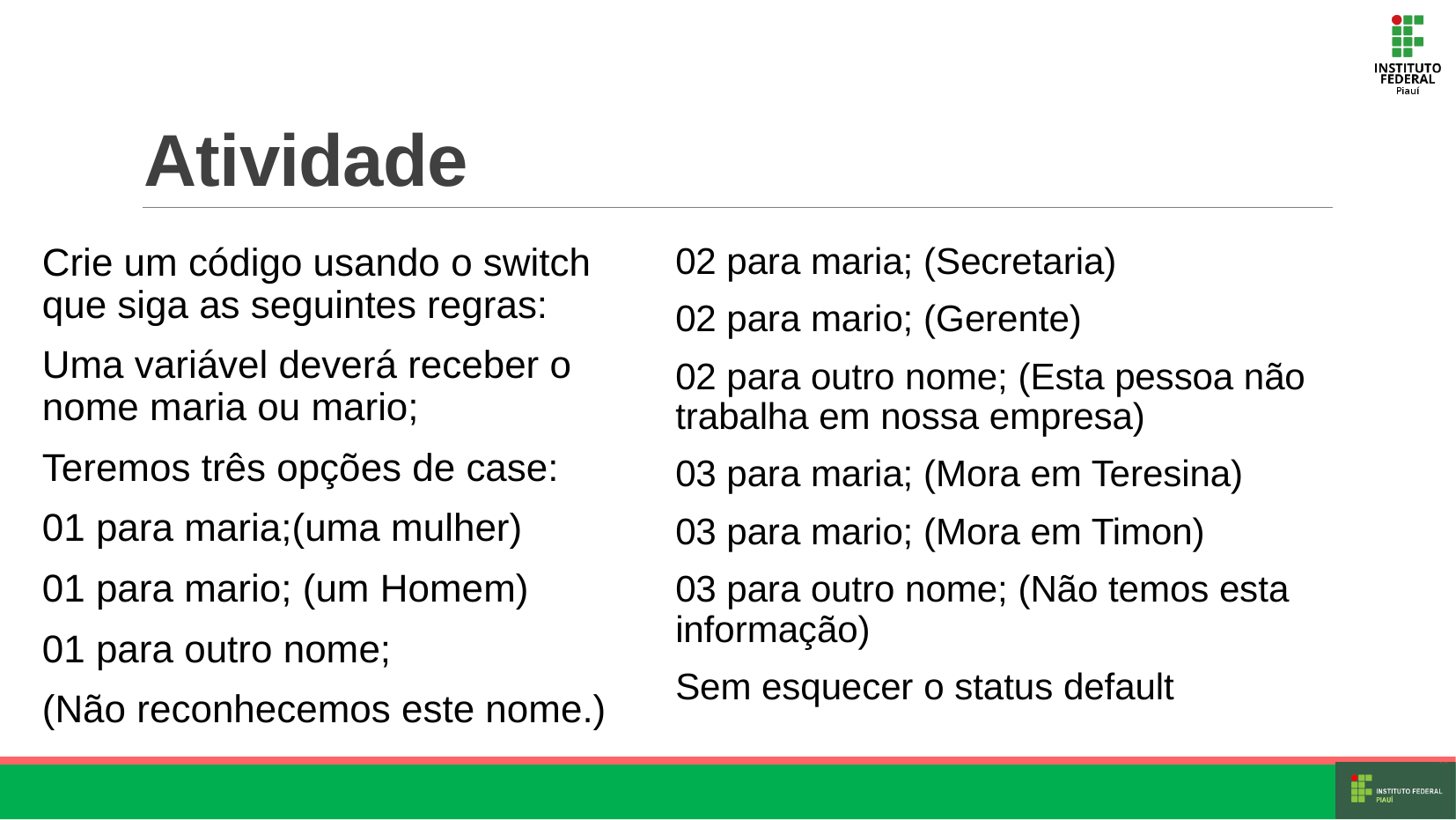

# Atividade
02 para maria; (Secretaria)
02 para mario; (Gerente)
02 para outro nome; (Esta pessoa não trabalha em nossa empresa)
03 para maria; (Mora em Teresina)
03 para mario; (Mora em Timon)
03 para outro nome; (Não temos esta informação)
Sem esquecer o status default
Crie um código usando o switch que siga as seguintes regras:
Uma variável deverá receber o nome maria ou mario;
Teremos três opções de case:
01 para maria;(uma mulher)
01 para mario; (um Homem)
01 para outro nome;
(Não reconhecemos este nome.)